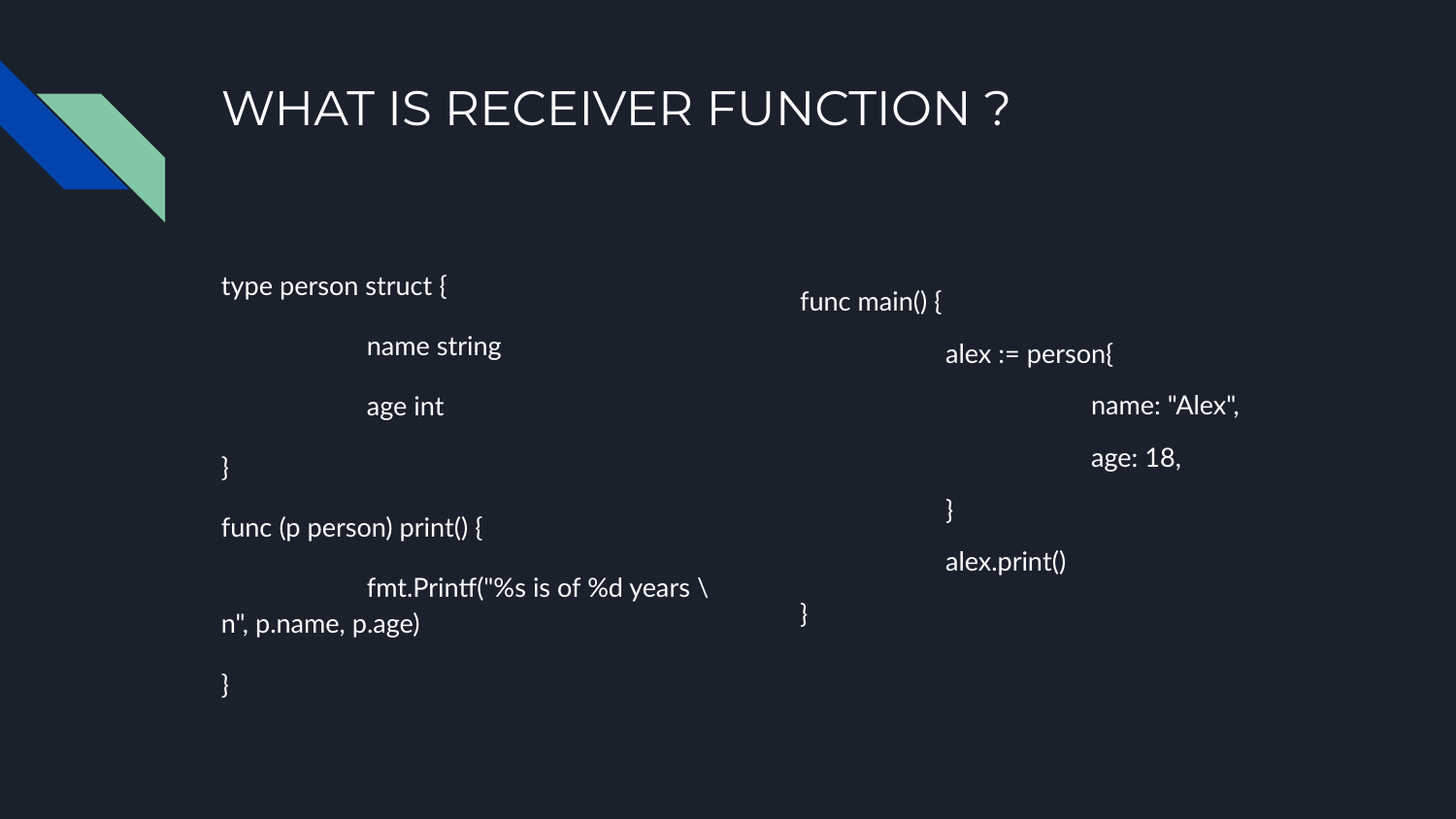

# WHAT IS RECEIVER FUNCTION ?
type person struct {
	name string
	age int
}
func (p person) print() {
	fmt.Printf("%s is of %d years \n", p.name, p.age)
}

func main() {
	alex := person{
		name: "Alex",
		age: 18,
	}
	alex.print()
}